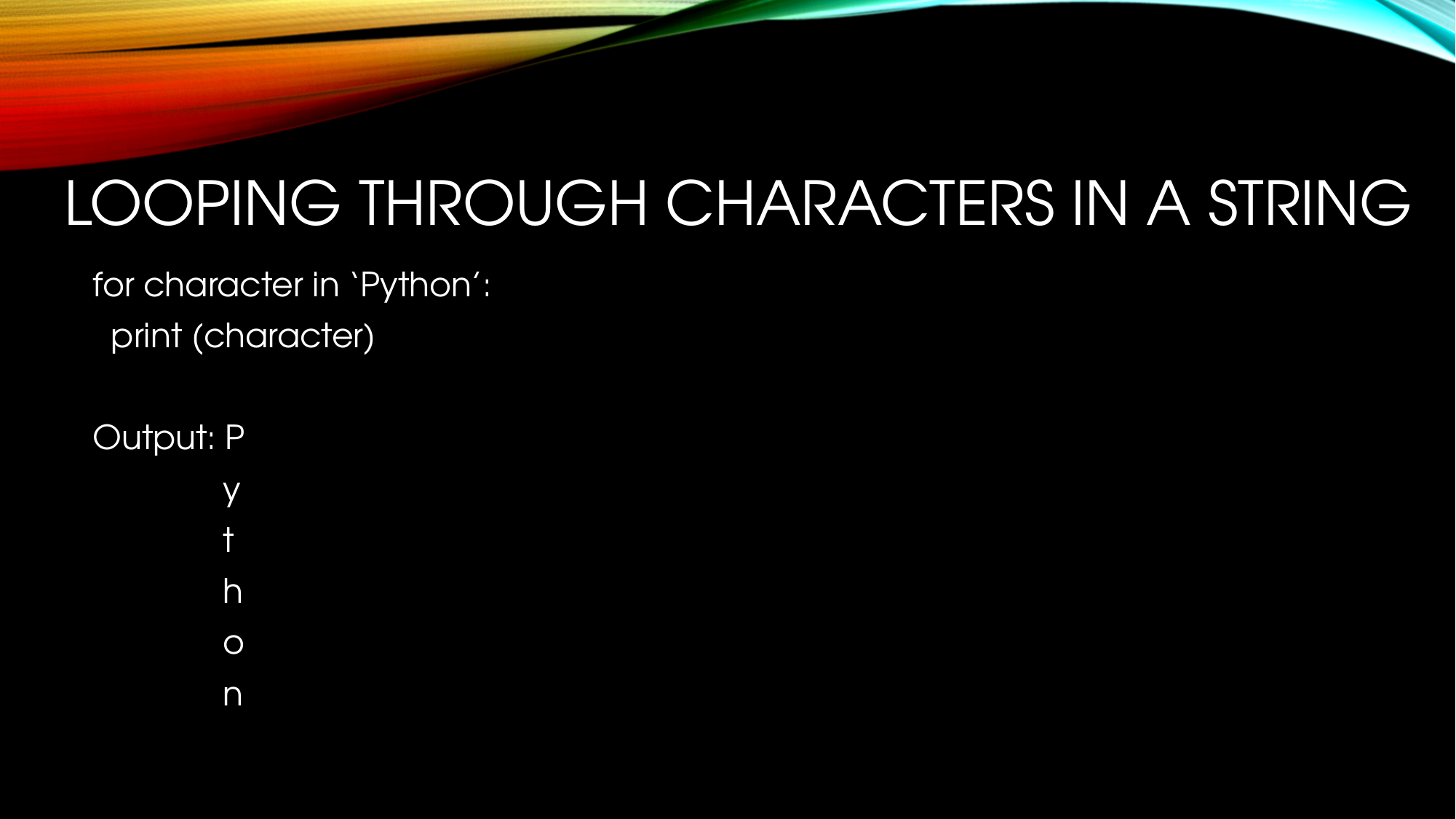

# Looping through characters in a string
for character in ‘Python’:
  print (character)

Output: P
              y
              t
              h
              o
              n